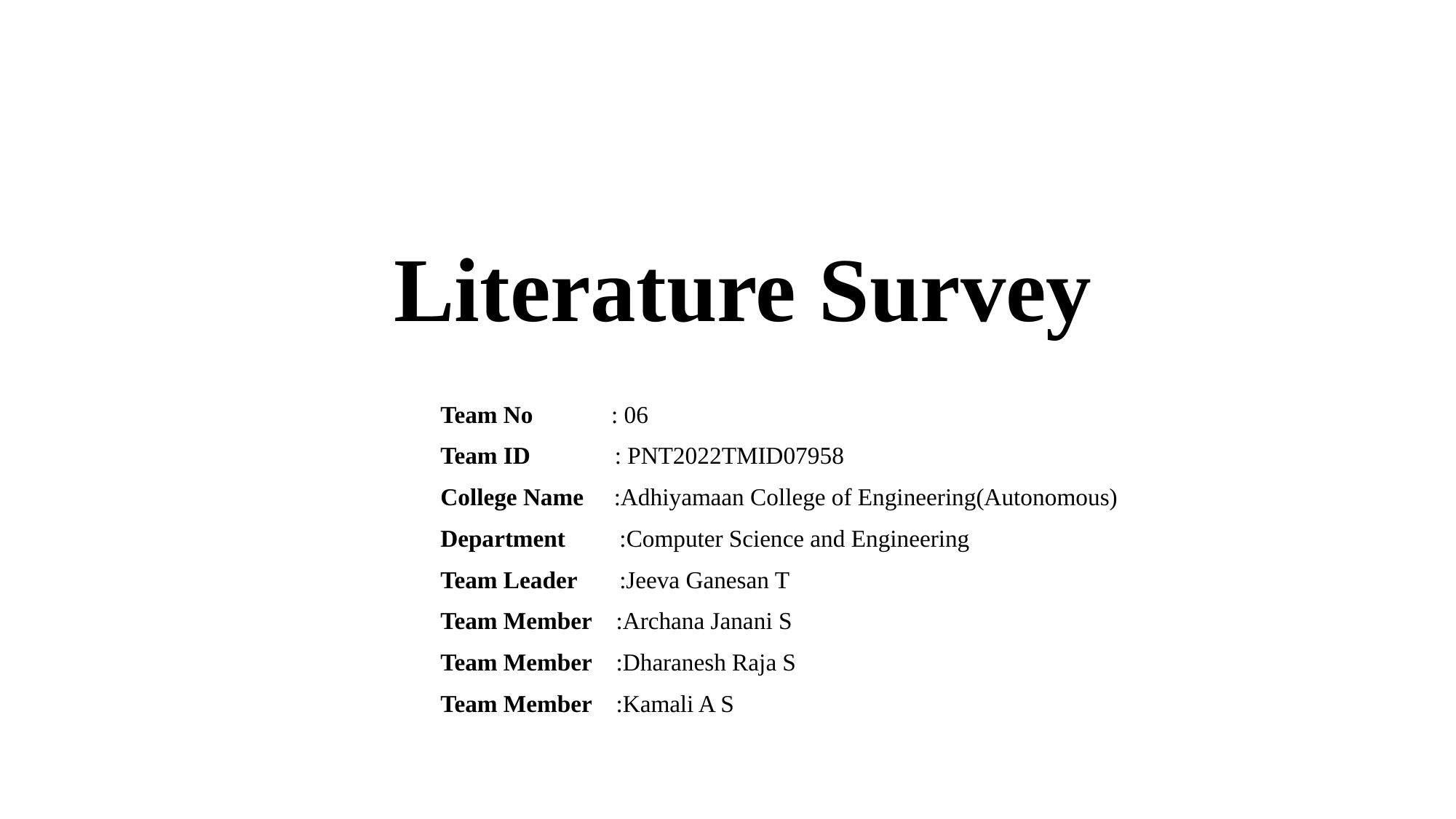

# Literature Survey
              Team No             : 06
              Team ID              : PNT2022TMID07958
              College Name     :Adhiyamaan College of Engineering(Autonomous)
              Department         :Computer Science and Engineering
              Team Leader       :Jeeva Ganesan T
              Team Member    :Archana Janani S
              Team Member    :Dharanesh Raja S
              Team Member    :Kamali A S